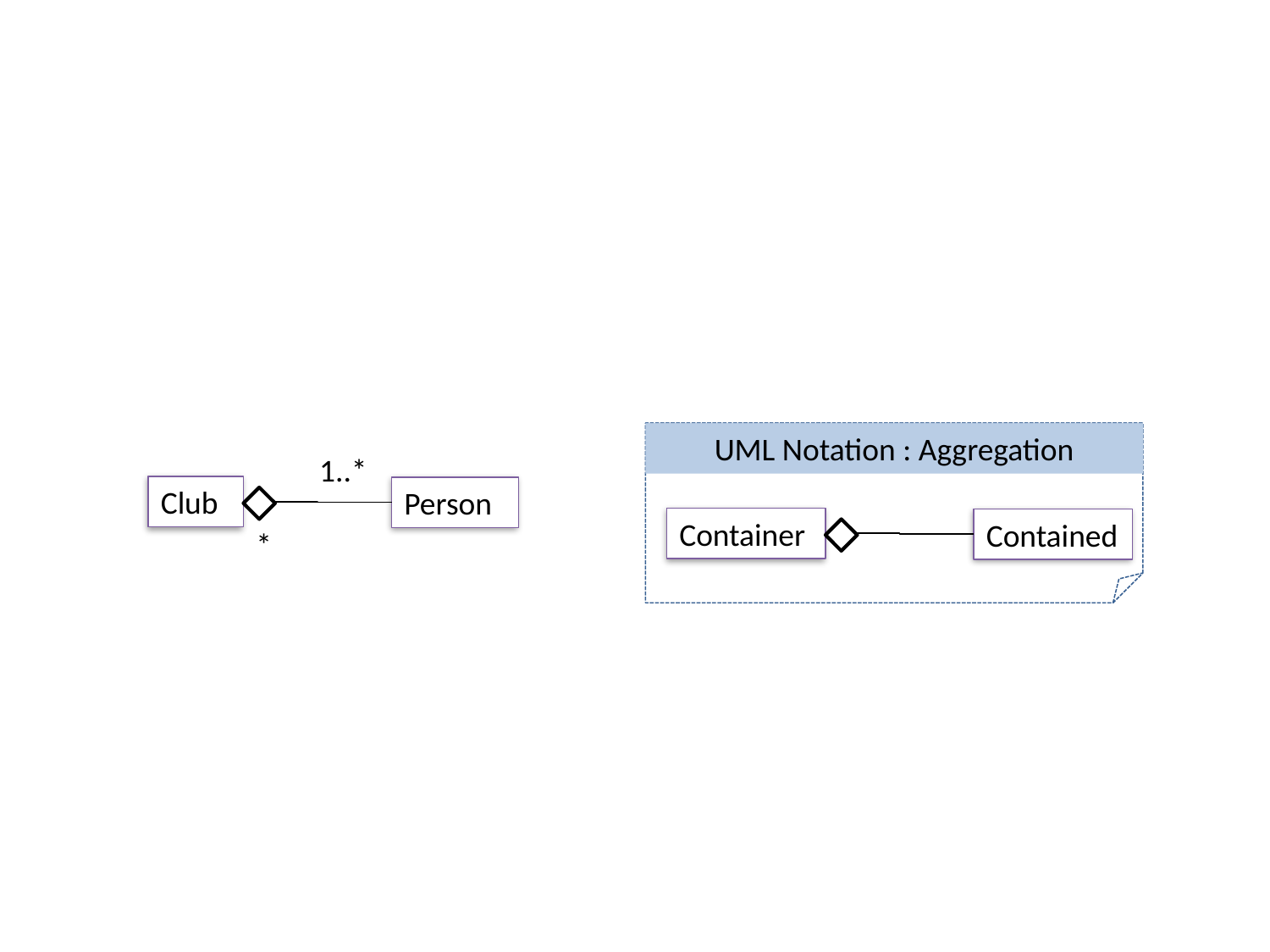

UML Notation : Aggregation
1..*
Club
Person

Container
Contained
*